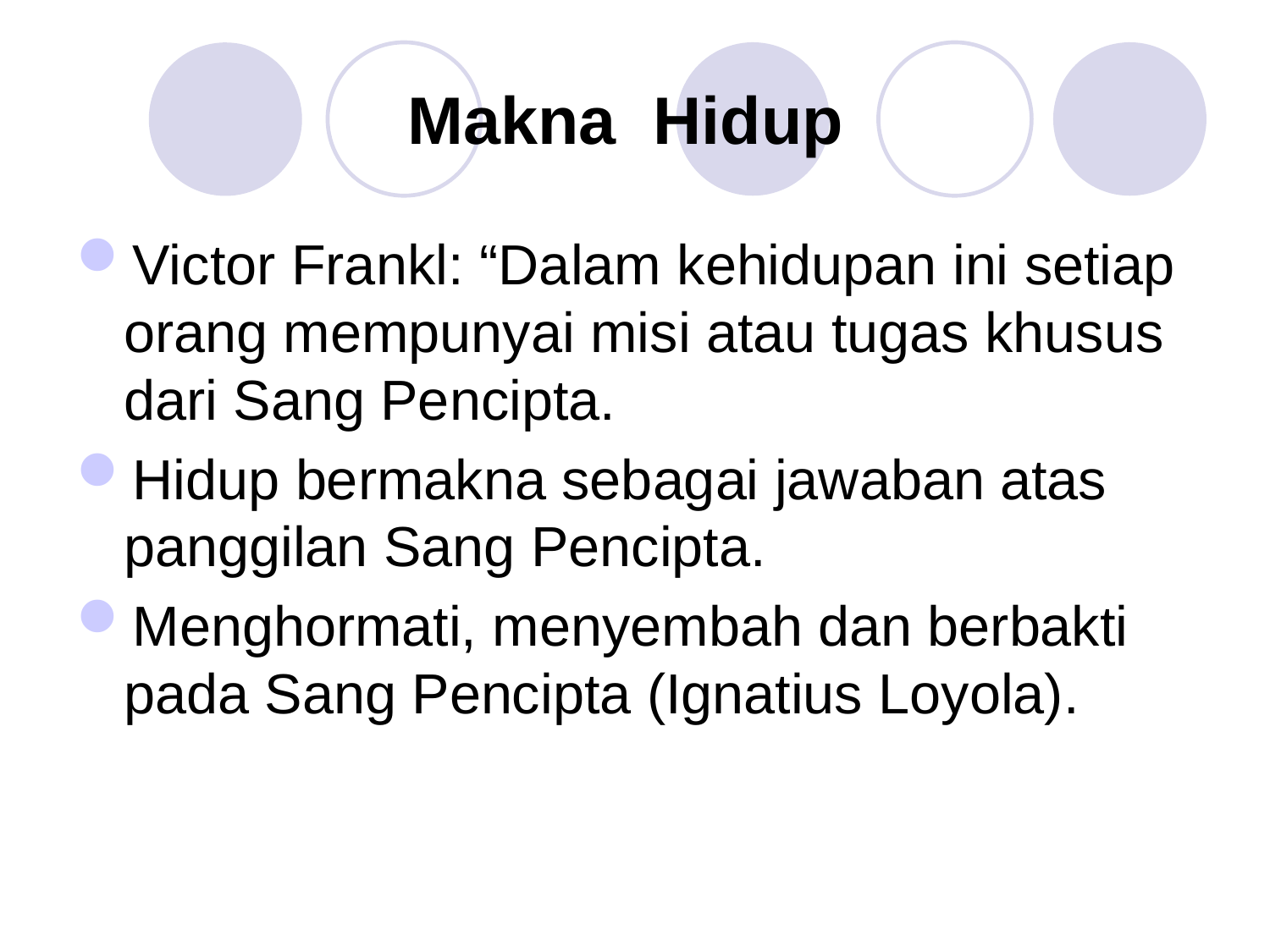

# Makna  Hidup
Victor Frankl: “Dalam kehidupan ini setiap orang mempunyai misi atau tugas khusus dari Sang Pencipta.
Hidup bermakna sebagai jawaban atas panggilan Sang Pencipta.
Menghormati, menyembah dan berbakti pada Sang Pencipta (Ignatius Loyola).